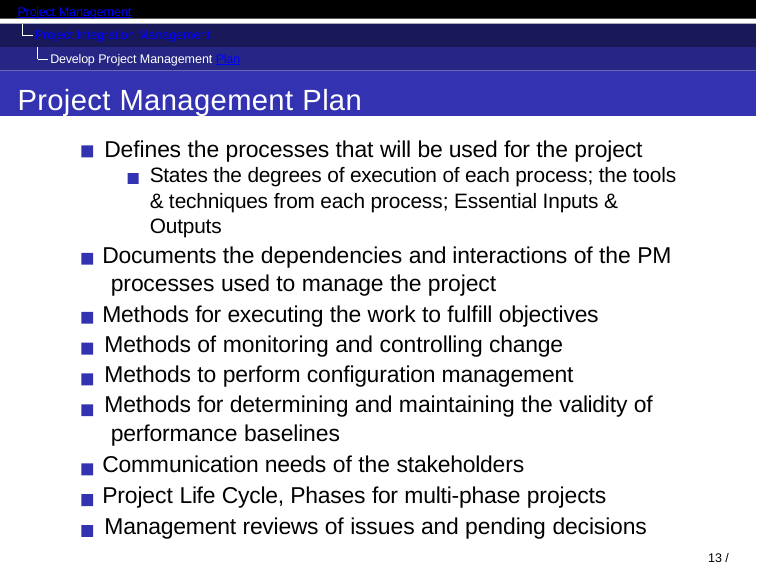

Project Management
Project Integration Management  Develop Project Management Plan

Project Management Plan
Defines the processes that will be used for the project  States the degrees of execution of each process; the tools  & techniques from each process; Essential Inputs &  Outputs
Documents the dependencies and interactions of the PM  processes used to manage the project
Methods for executing the work to fulfill objectives  Methods of monitoring and controlling change  Methods to perform configuration management  Methods for determining and maintaining the validity of  performance baselines
Communication needs of the stakeholders
Project Life Cycle, Phases for multi-phase projects  Management reviews of issues and pending decisions

13 / 38